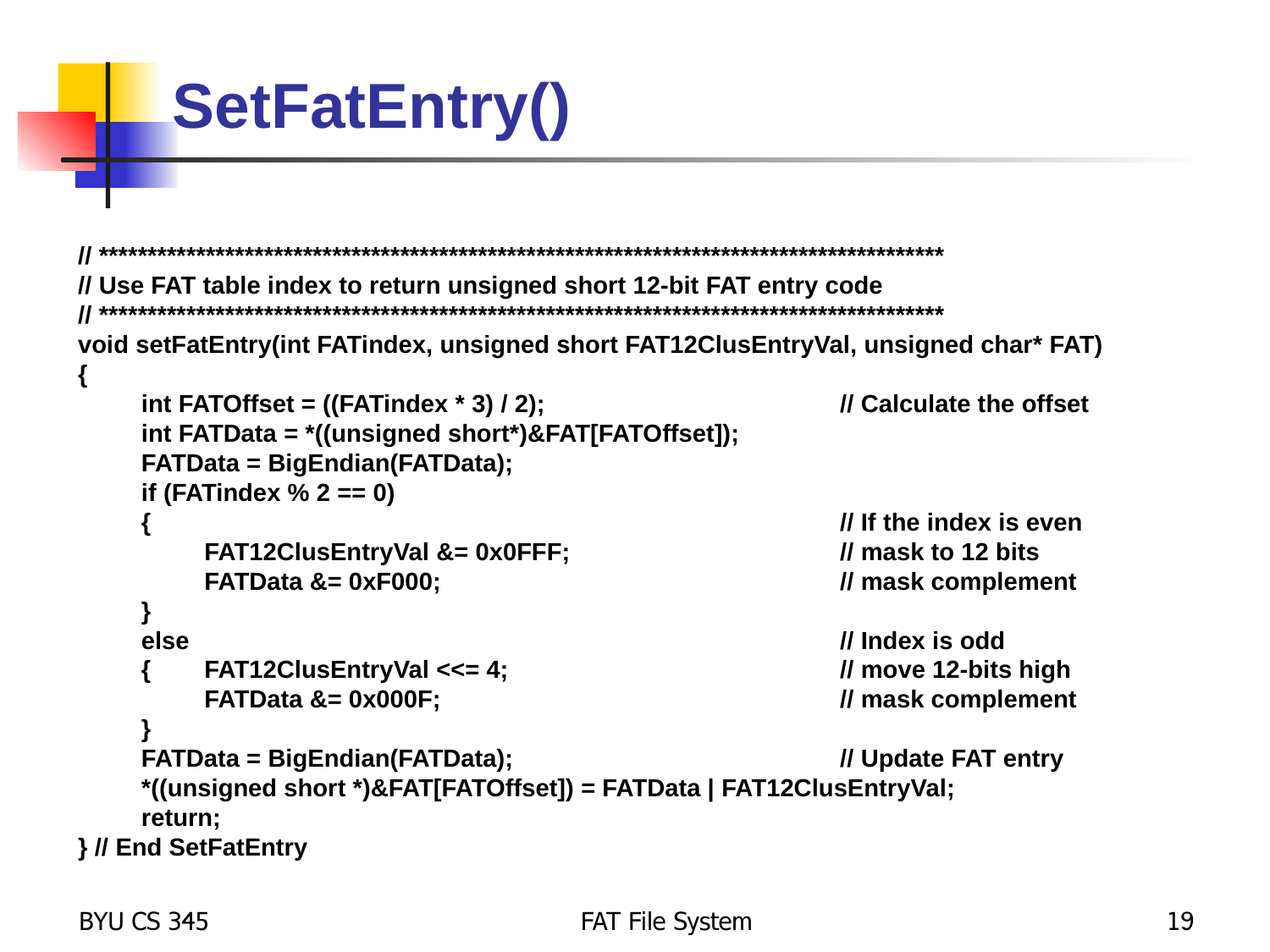

# SetFatEntry()
// ***************************************************************************************
// Use FAT table index to return unsigned short 12-bit FAT entry code
// ***************************************************************************************
void setFatEntry(int FATindex, unsigned short FAT12ClusEntryVal, unsigned char* FAT)
{
	int FATOffset = ((FATindex * 3) / 2);		// Calculate the offset
	int FATData = *((unsigned short*)&FAT[FATOffset]);
	FATData = BigEndian(FATData);
	if (FATindex % 2 == 0)						{				// If the index is even
		FAT12ClusEntryVal &= 0x0FFF;		// mask to 12 bits
		FATData &= 0xF000;		// mask complement
	}
	else				// Index is odd
	{	FAT12ClusEntryVal <<= 4; 		// move 12-bits high
		FATData &= 0x000F;		// mask complement
	}
	FATData = BigEndian(FATData);		// Update FAT entry
	*((unsigned short *)&FAT[FATOffset]) = FATData | FAT12ClusEntryVal;
	return;
} // End SetFatEntry
BYU CS 345
FAT File System
19